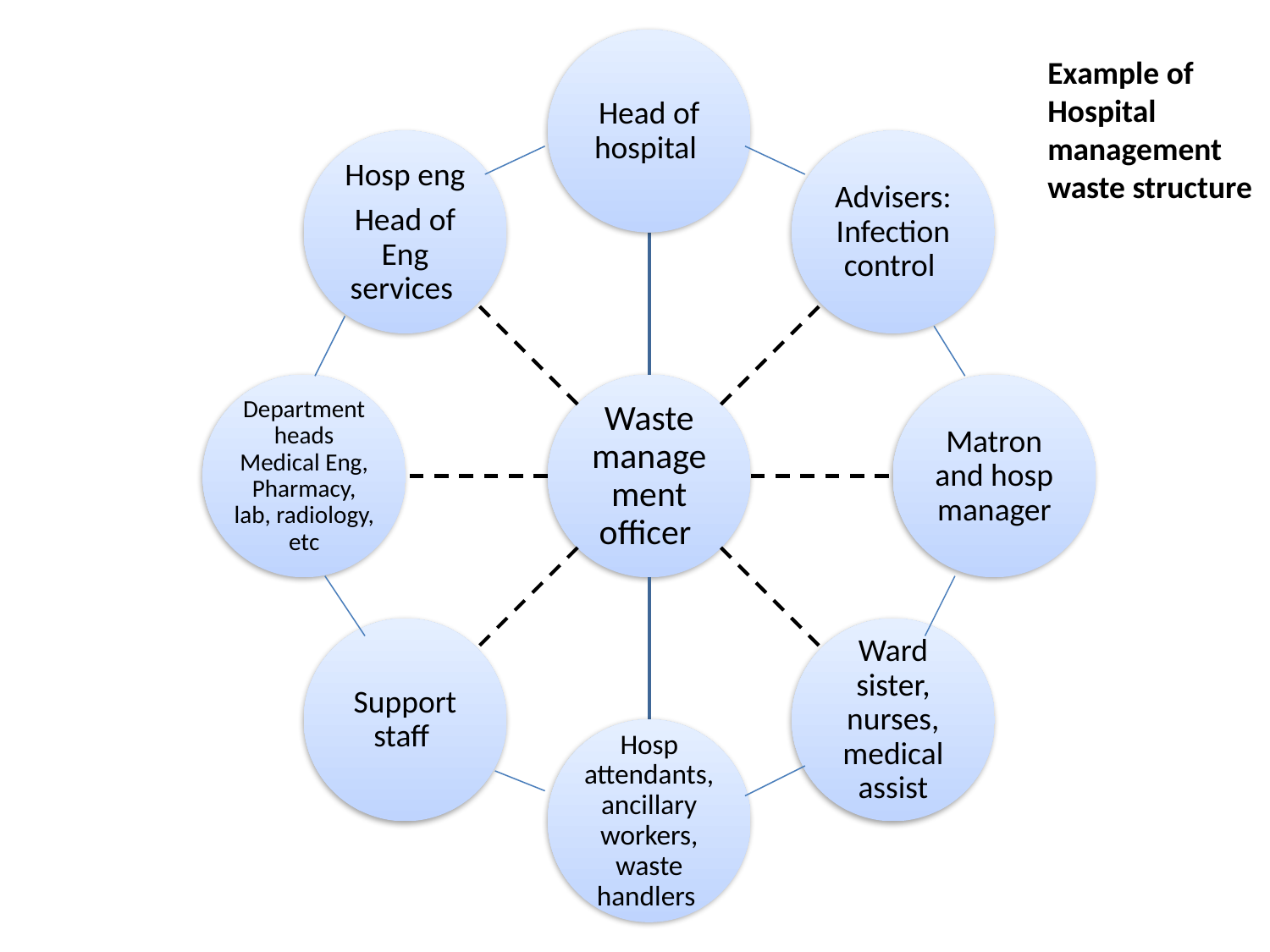

Waste management officer

Head of hospital

Advisers: Infection control

Matron and hosp manager

Ward sister, nurses, medical assist

Hosp attendants, ancillary workers, waste handlers

Support staff

Department heads Medical Eng, Pharmacy, lab, radiology, etc

Hosp eng
Head of Eng services
Example of Hospital management waste structure